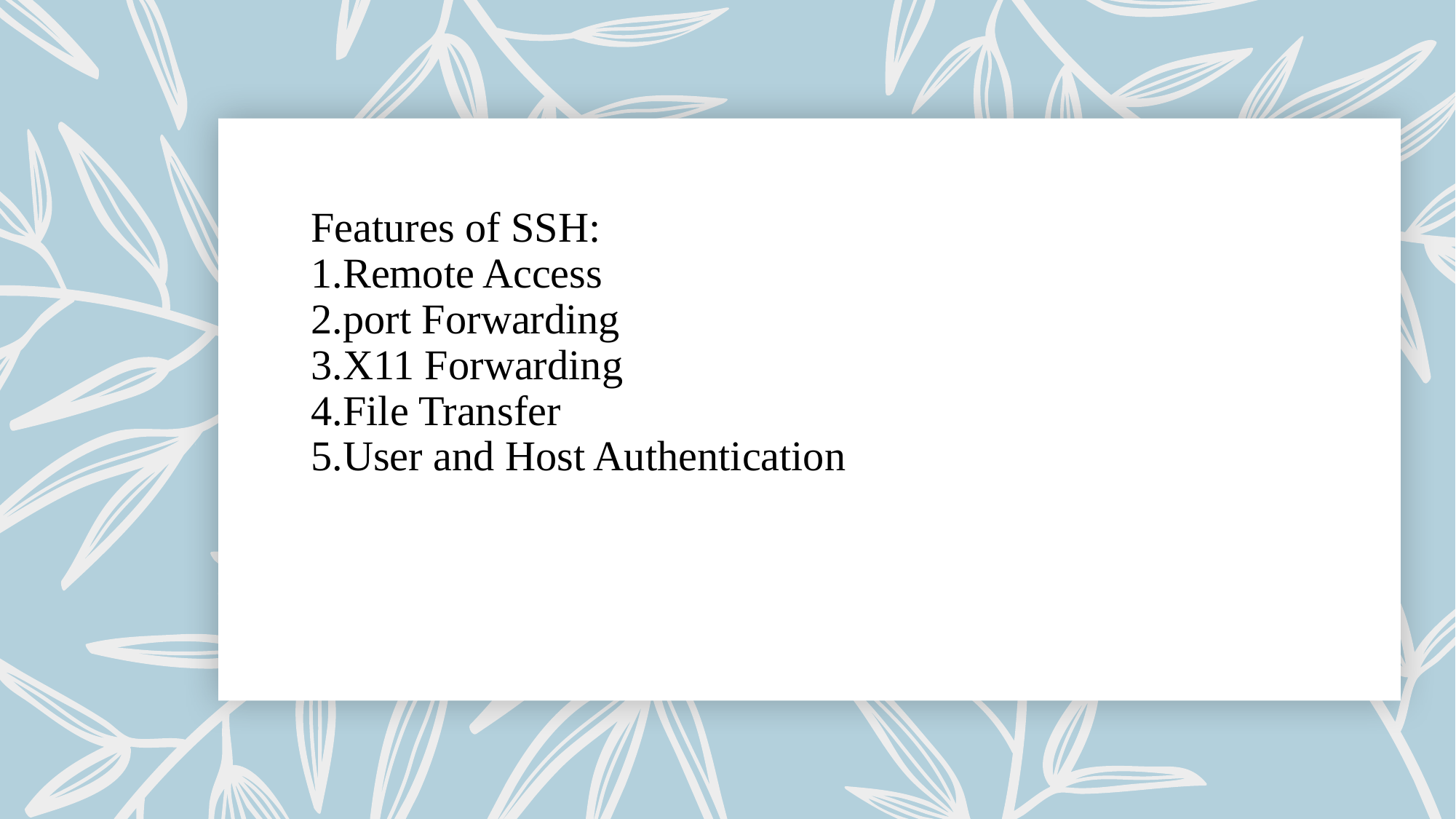

# Features of SSH: 1.Remote Access 2.port Forwarding 3.X11 Forwarding 4.File Transfer 5.User and Host Authentication